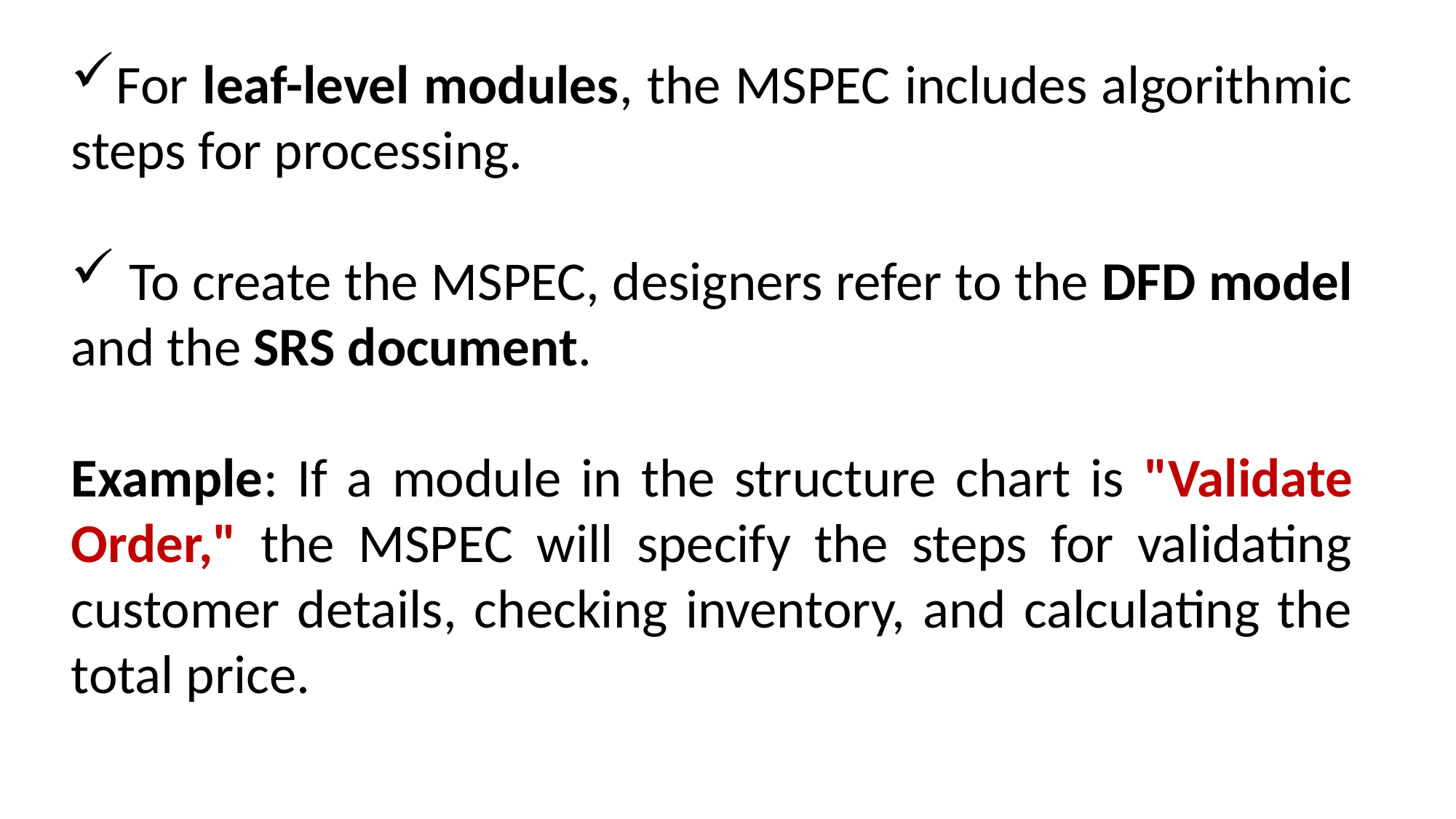

For leaf-level modules, the MSPEC includes algorithmic steps for processing.

 To create the MSPEC, designers refer to the DFD model and the SRS document.

Example: If a module in the structure chart is "Validate Order," the MSPEC will specify the steps for validating customer details, checking inventory, and calculating the total price.